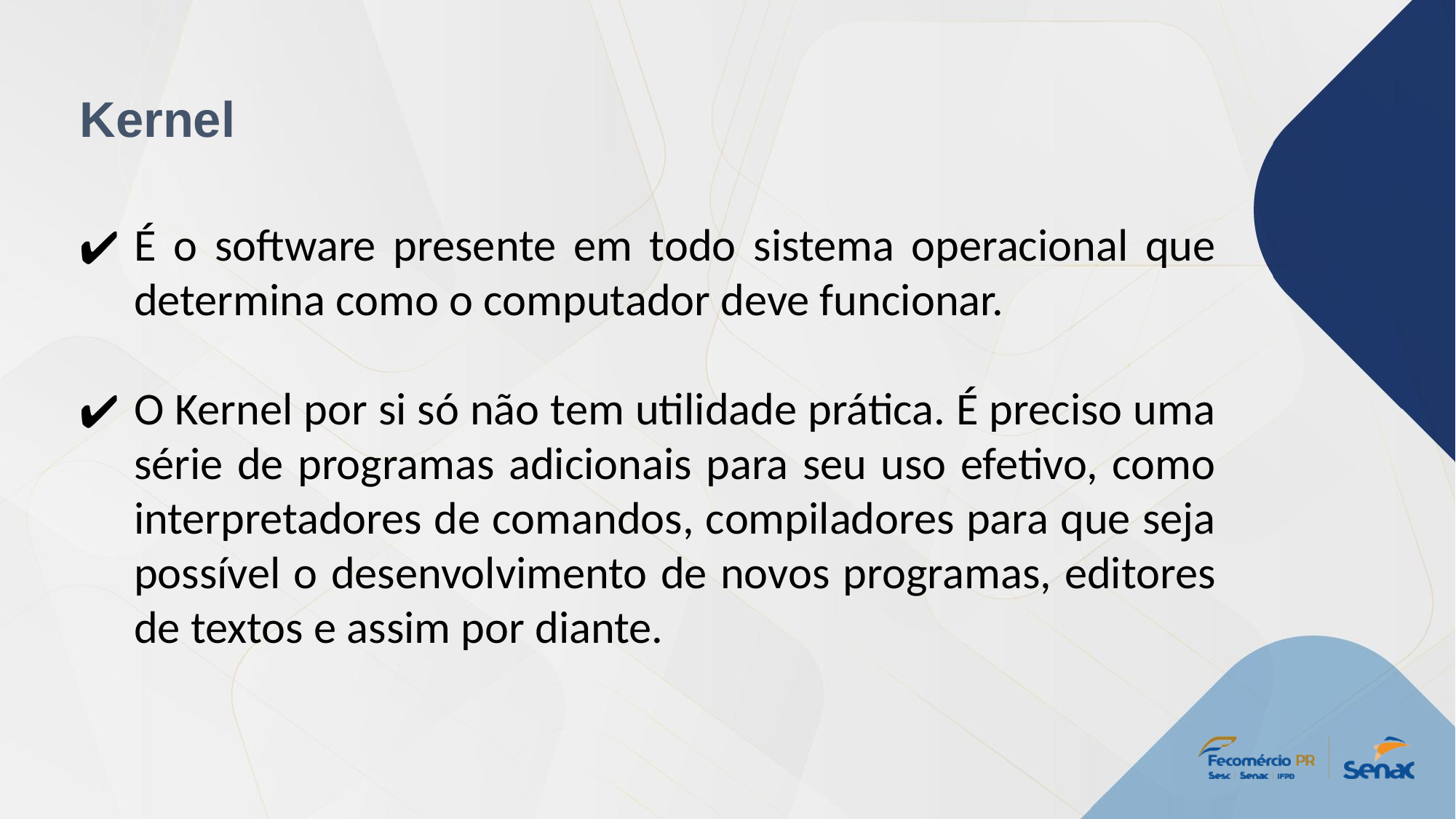

Kernel
É o software presente em todo sistema operacional que determina como o computador deve funcionar.

O Kernel por si só não tem utilidade prática. É preciso uma série de programas adicionais para seu uso efetivo, como interpretadores de comandos, compiladores para que seja possível o desenvolvimento de novos programas, editores de textos e assim por diante.